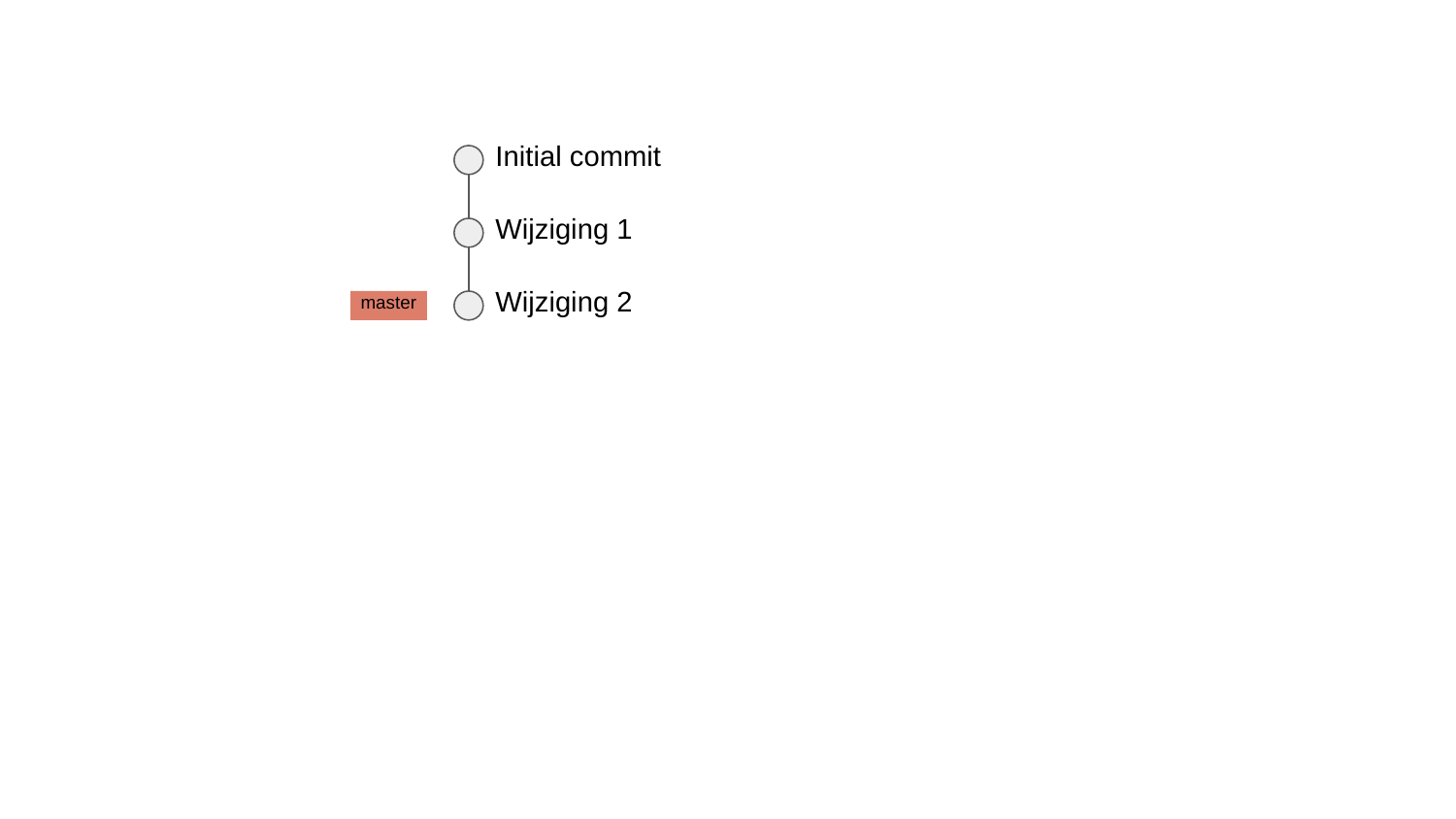

Initial commit

Wijziging 1

Wijziging 2
master